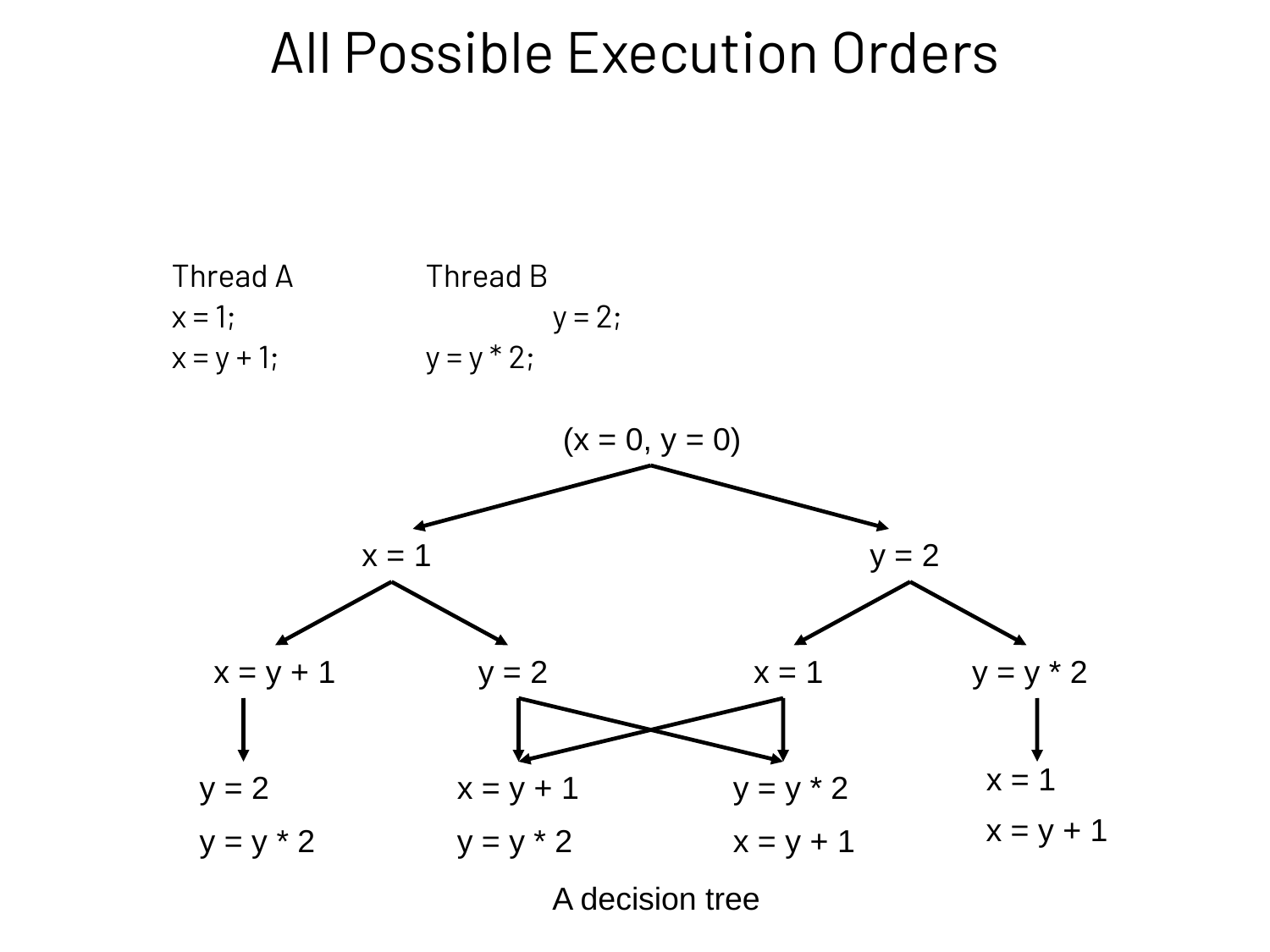

# All Possible Execution Orders
	Thread A		Thread B
	x = 1;			y = 2;
	x = y + 1;		y = y * 2;

(x = 0, y = 0)

x = 1
y = 2

x = y + 1
y = 2

x = 1
y = y * 2

y = 2
y = y * 2

x = y + 1
y = y * 2
y = y * 2
x = y + 1

x = 1
x = y + 1
A decision tree